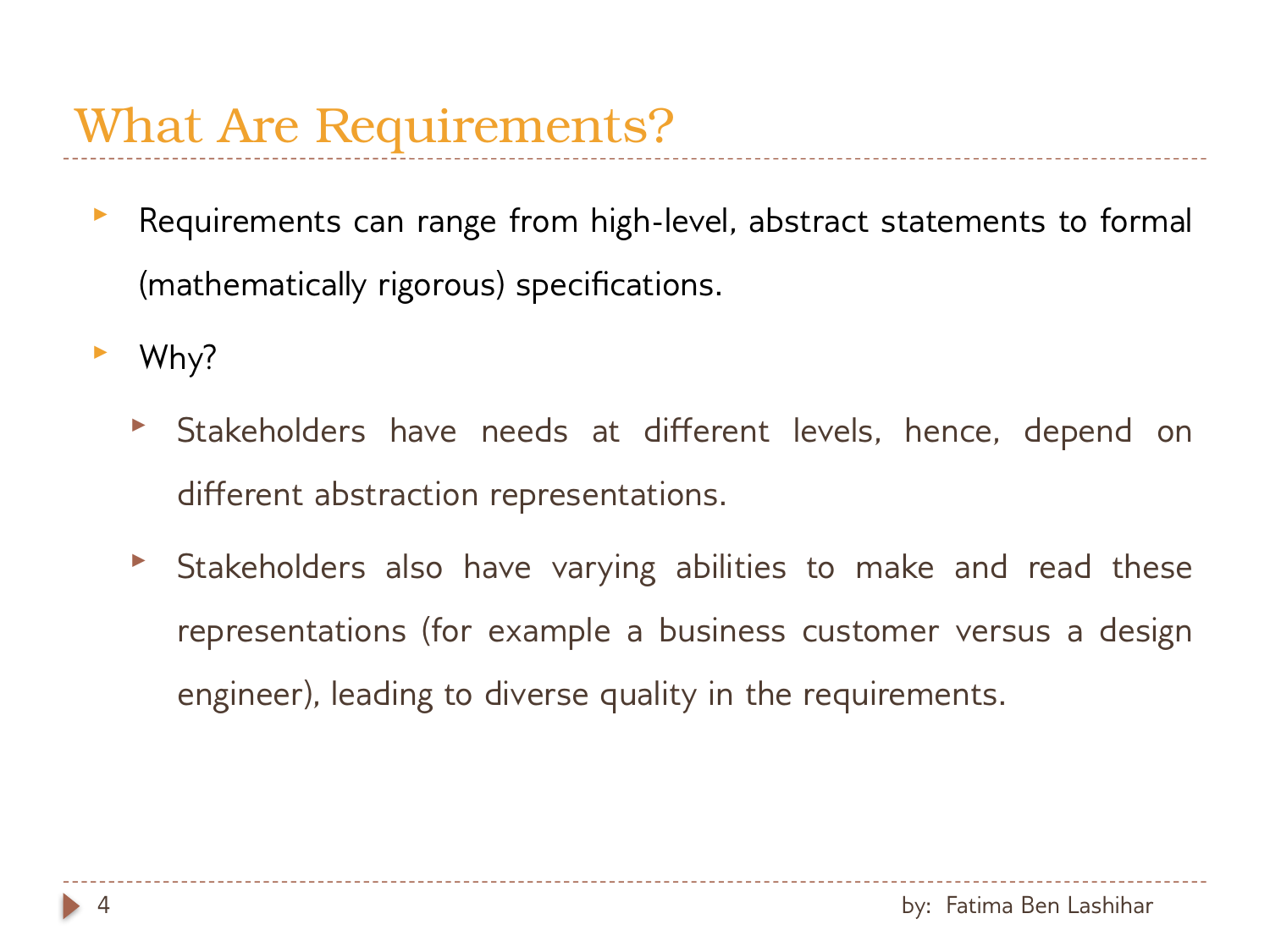

# What Are Requirements?
Requirements can range from high-level, abstract statements to formal (mathematically rigorous) specifications.
Why?
Stakeholders have needs at different levels, hence, depend on different abstraction representations.
Stakeholders also have varying abilities to make and read these representations (for example a business customer versus a design engineer), leading to diverse quality in the requirements.
4
by:  Fatima Ben Lashihar